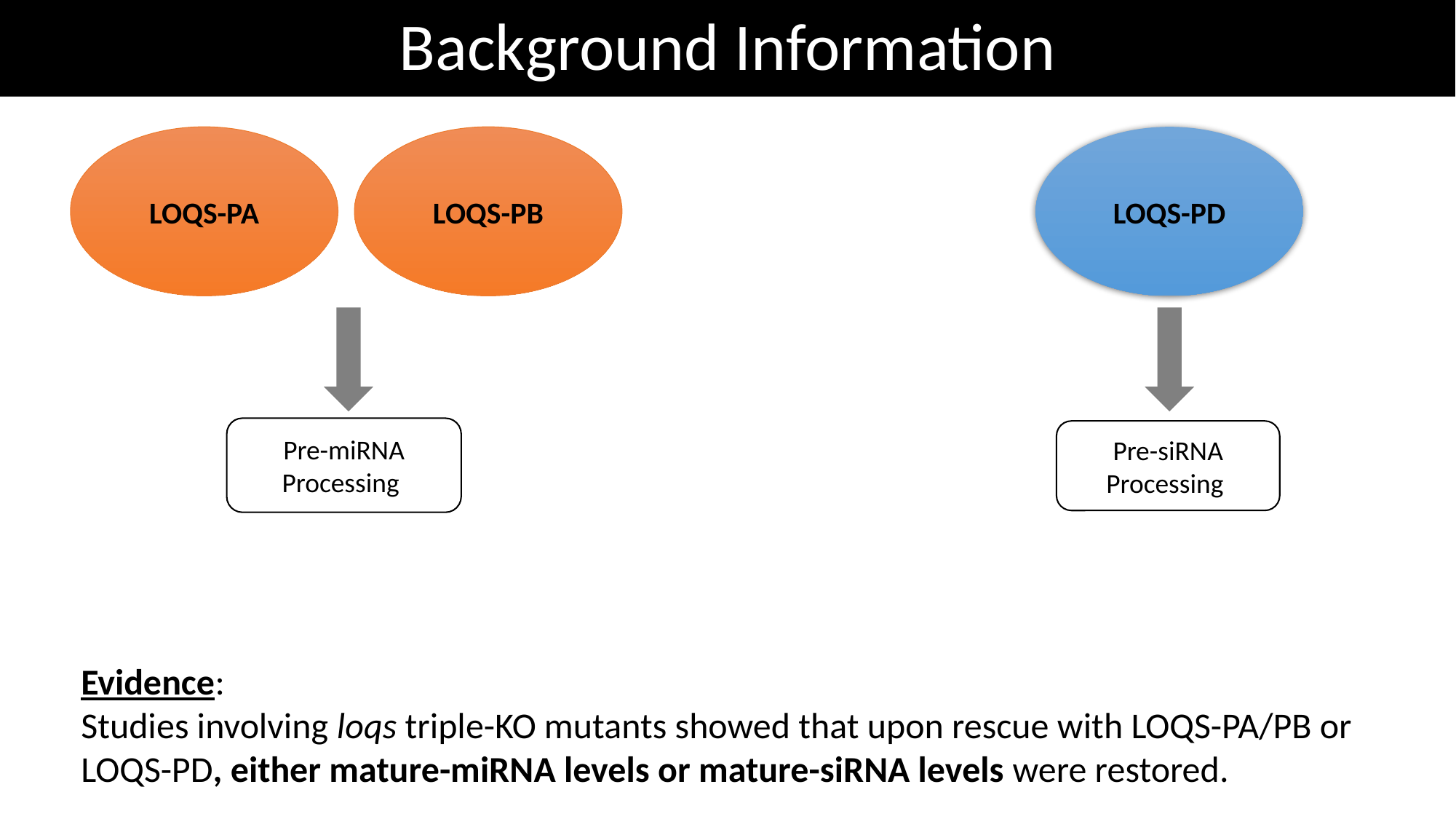

# Background Information
LOQS-PD
LOQS-PB
LOQS-PA

Pre-miRNA Processing
Pre-siRNA Processing
Evidence:
Studies involving loqs triple-KO mutants showed that upon rescue with LOQS-PA/PB or LOQS-PD, either mature-miRNA levels or mature-siRNA levels were restored.